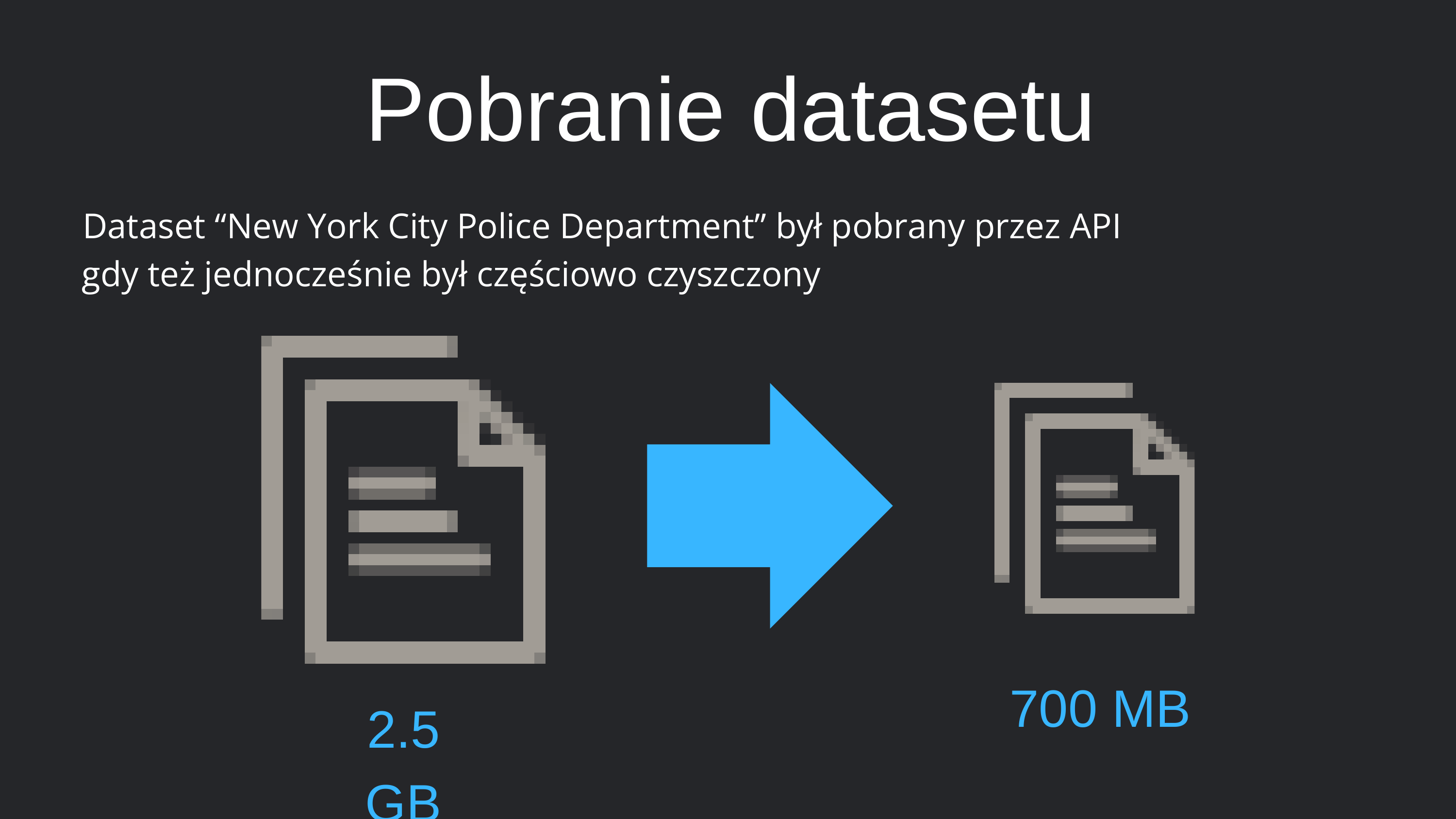

Pobranie datasetu
Dataset “New York City Police Department” był pobrany przez API
gdy też jednocześnie był częściowo czyszczony

700 MB
2.5 GB